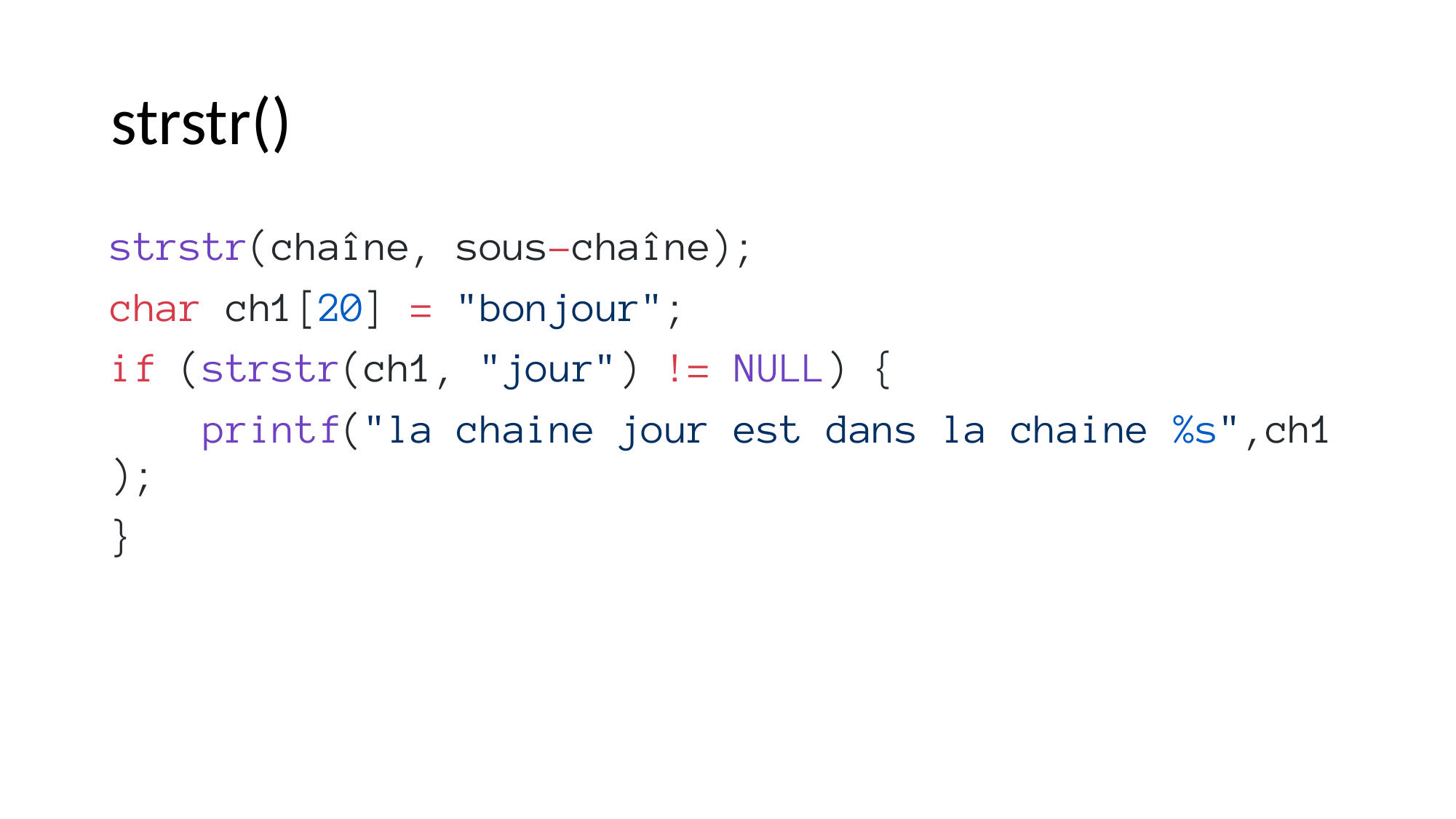

# strstr()
strstr(chaîne, sous-chaîne);
char ch1[20] = "bonjour";
if (strstr(ch1, "jour") != NULL) {
    printf("la chaine jour est dans la chaine %s",ch1);
}